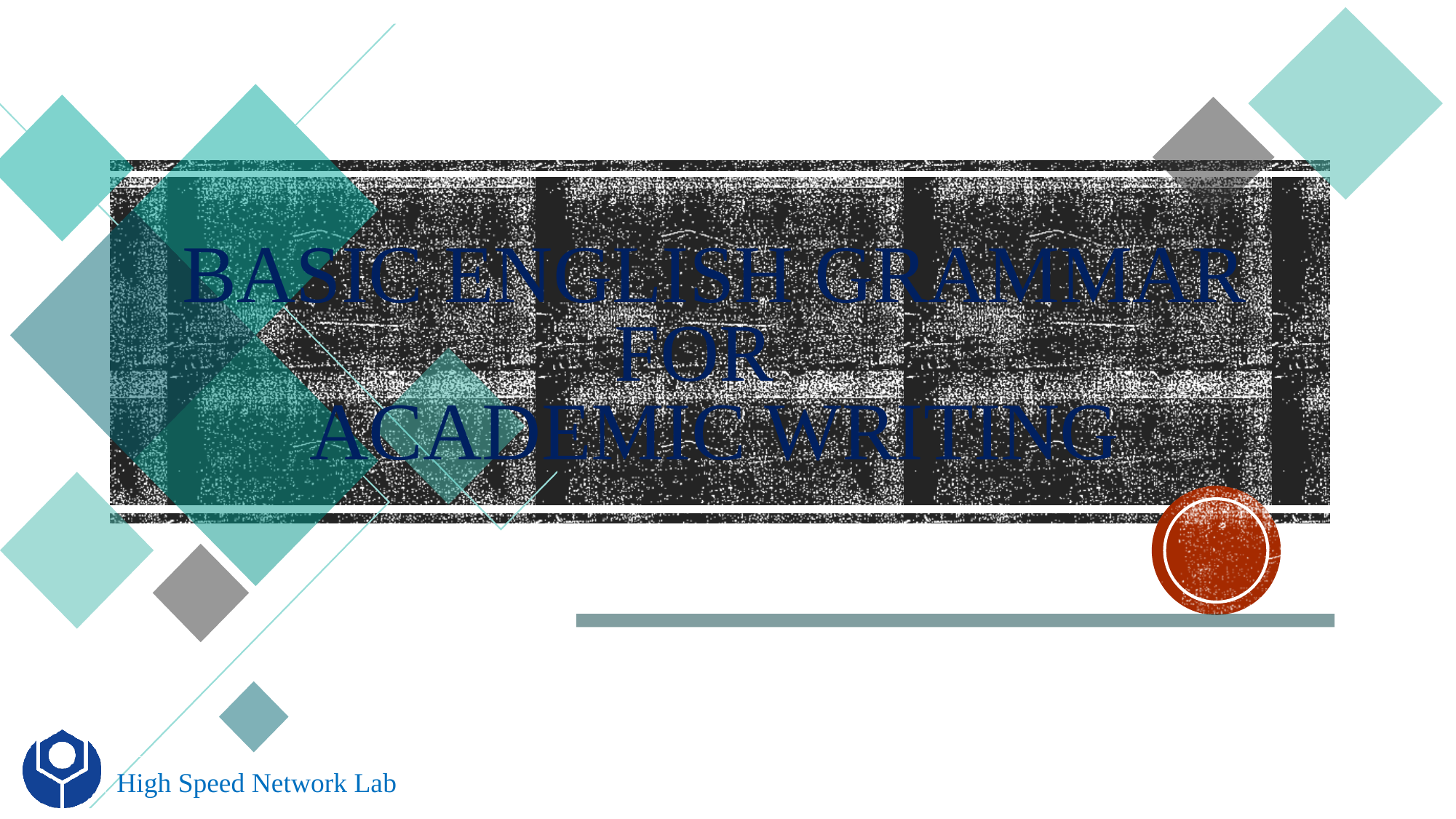

# Basic English Grammar for Academic Writing